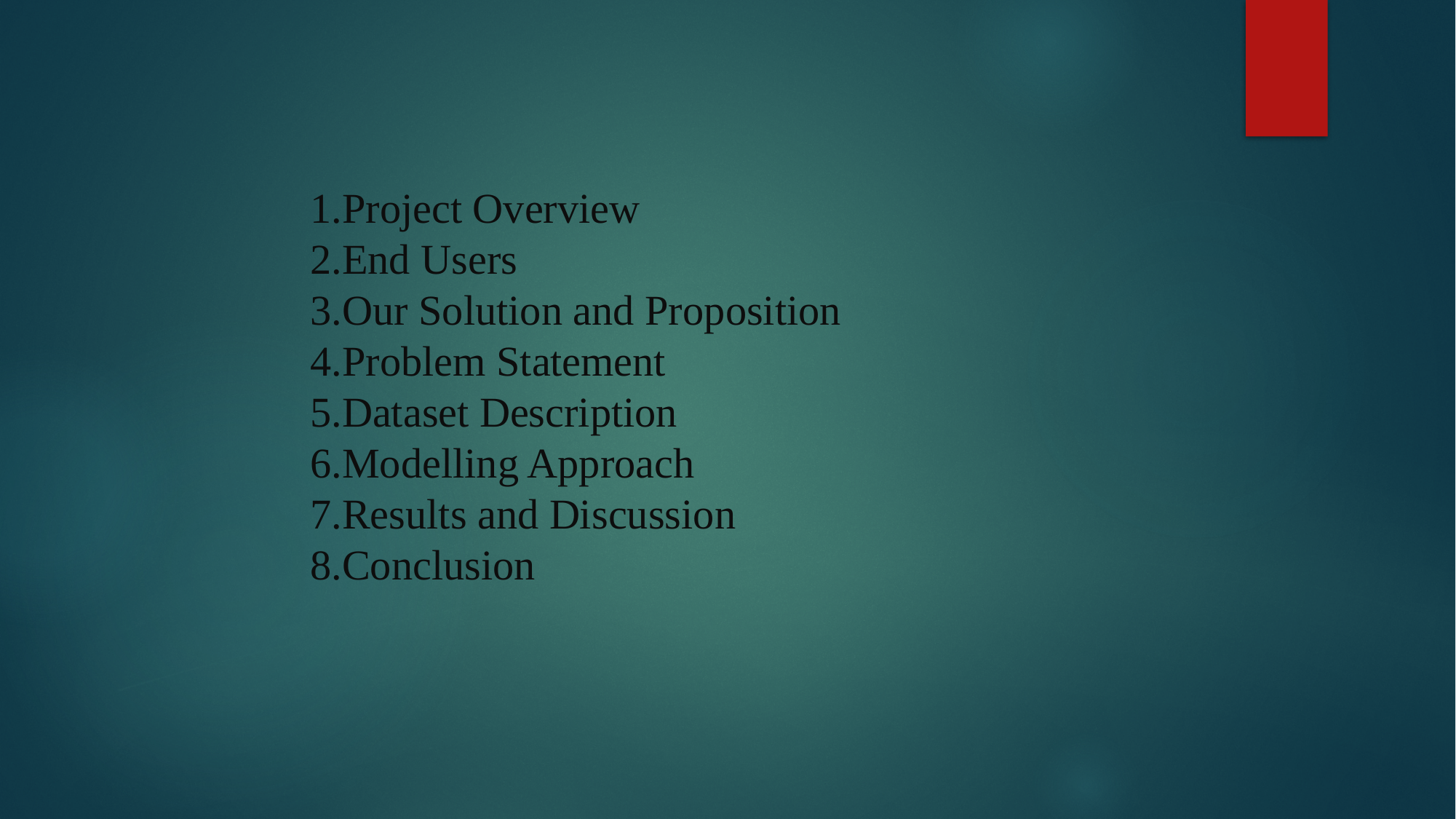

Project Overview
End Users
Our Solution and Proposition
Problem Statement
Dataset Description
Modelling Approach
Results and Discussion
Conclusion